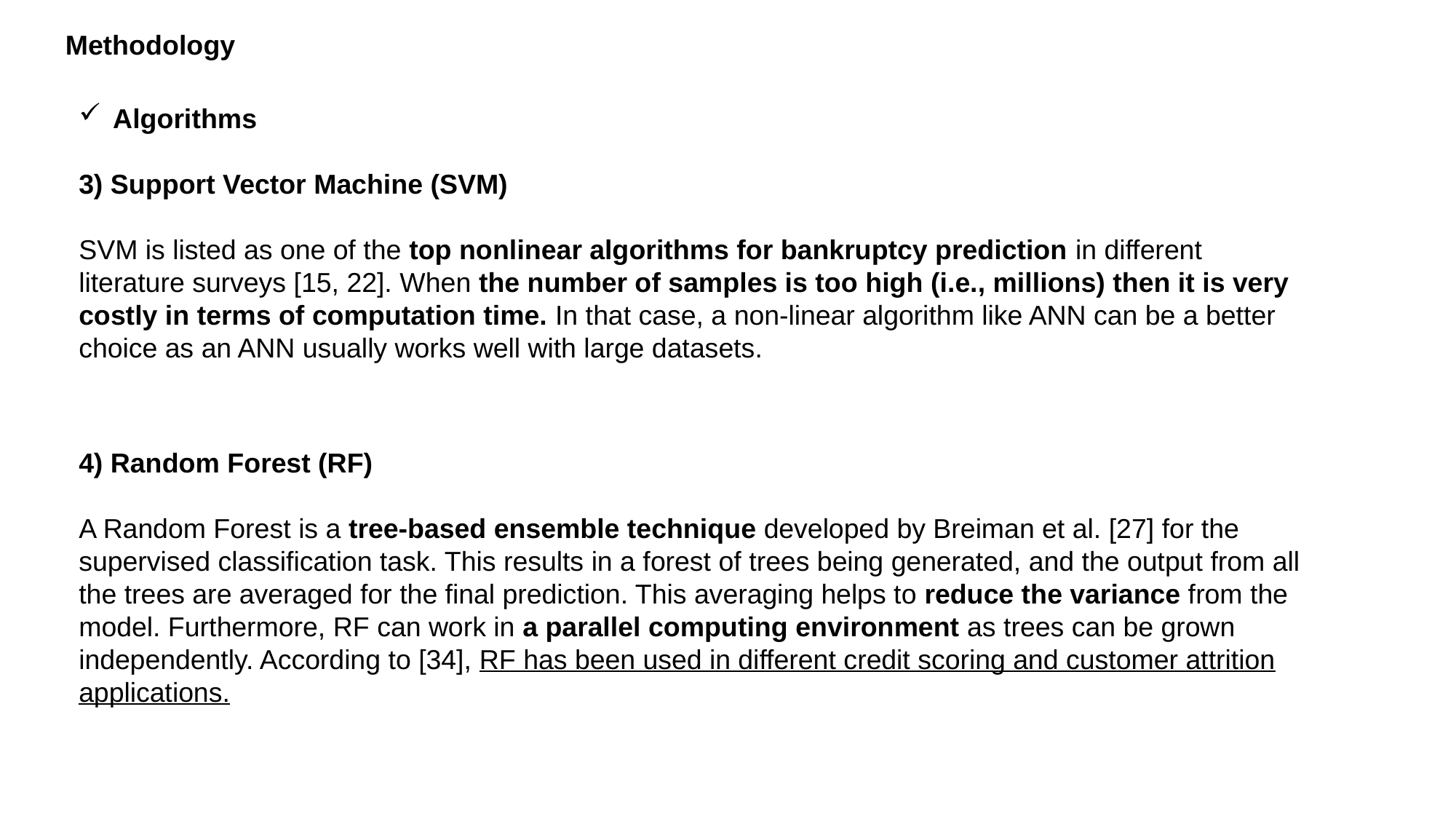

Methodology
Algorithms

3) Support Vector Machine (SVM)

SVM is listed as one of the top nonlinear algorithms for bankruptcy prediction in different literature surveys [15, 22]. When the number of samples is too high (i.e., millions) then it is very costly in terms of computation time. In that case, a non-linear algorithm like ANN can be a better choice as an ANN usually works well with large datasets.
4) Random Forest (RF)

A Random Forest is a tree-based ensemble technique developed by Breiman et al. [27] for the supervised classification task. This results in a forest of trees being generated, and the output from all the trees are averaged for the final prediction. This averaging helps to reduce the variance from the model. Furthermore, RF can work in a parallel computing environment as trees can be grown independently. According to [34], RF has been used in different credit scoring and customer attrition applications.